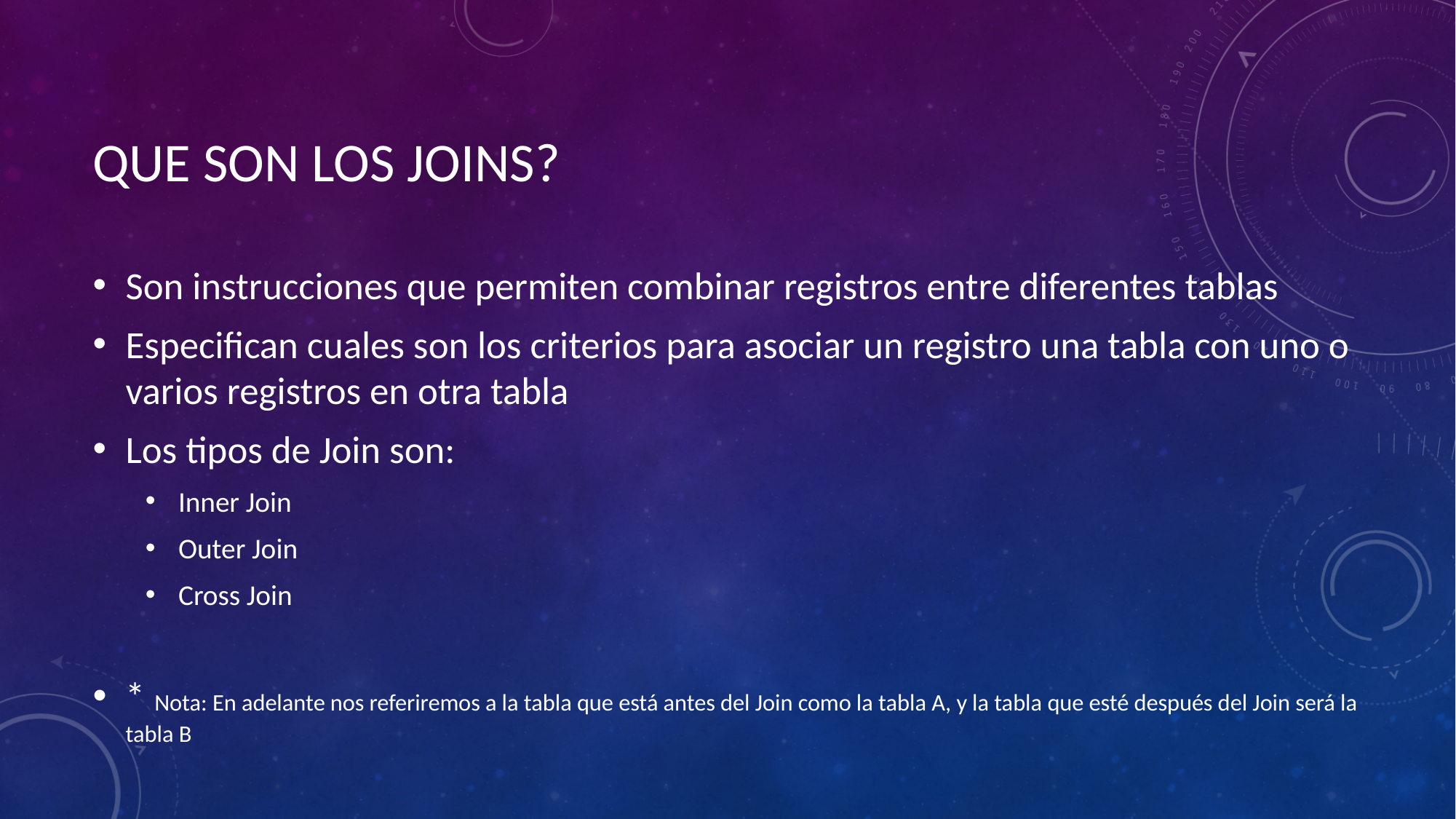

# Que son los JOINS?
Son instrucciones que permiten combinar registros entre diferentes tablas
Especifican cuales son los criterios para asociar un registro una tabla con uno o varios registros en otra tabla
Los tipos de Join son:
Inner Join
Outer Join
Cross Join

* Nota: En adelante nos referiremos a la tabla que está antes del Join como la tabla A, y la tabla que esté después del Join será la tabla B